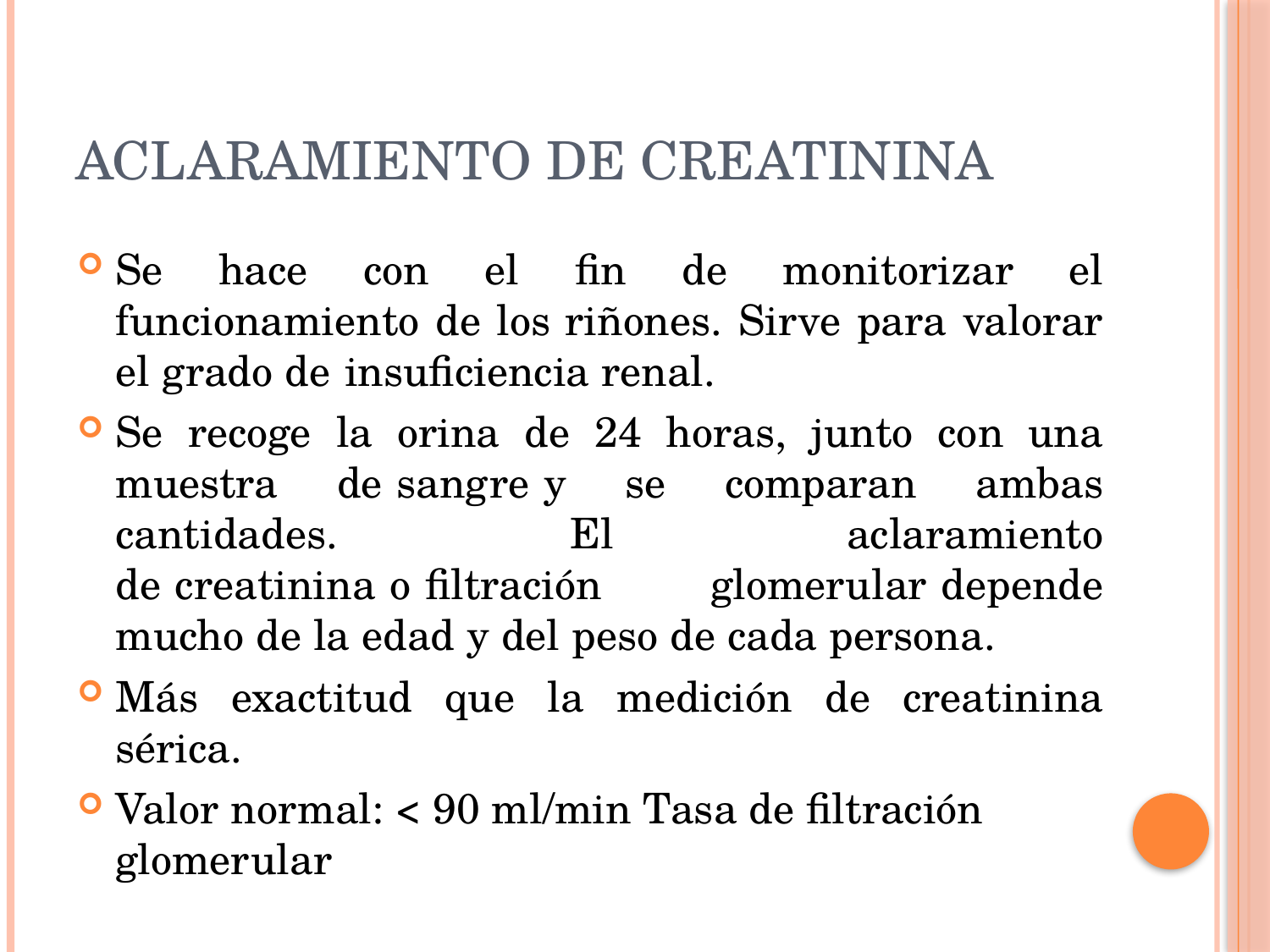

# Aclaramiento de creatinina
Se hace con el fin de monitorizar el funcionamiento de los riñones. Sirve para valorar el grado de insuficiencia renal.
Se recoge la orina de 24 horas, junto con una muestra de sangre y se comparan ambas cantidades. El aclaramiento de creatinina o filtración glomerular depende mucho de la edad y del peso de cada persona.
Más exactitud que la medición de creatinina sérica.
Valor normal: < 90 ml/min Tasa de filtración glomerular